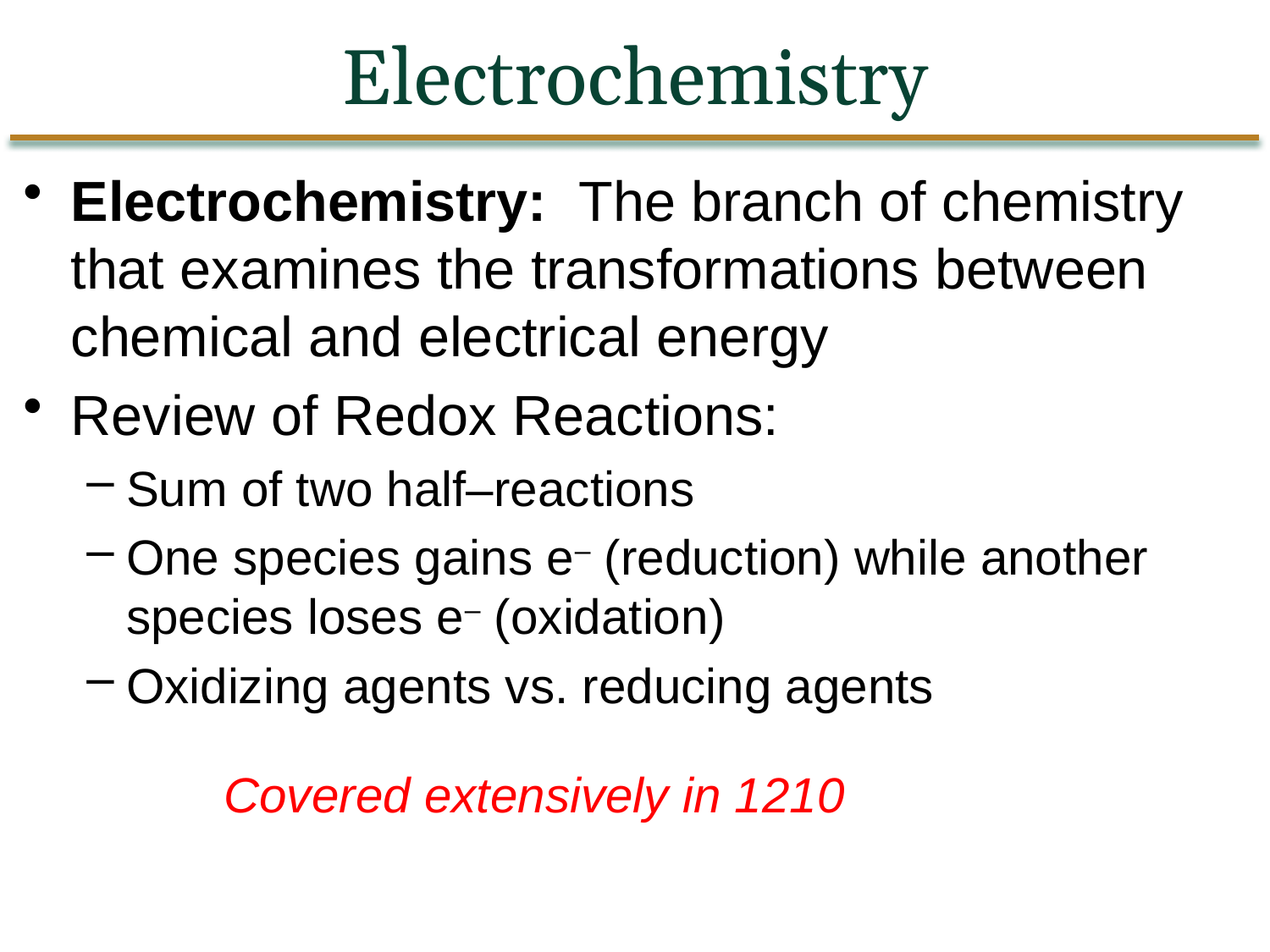

Electrochemistry
Electrochemistry:  The branch of chemistry that examines the transformations between chemical and electrical energy
Review of Redox Reactions:
Sum of two half–reactions
One species gains e– (reduction) while another species loses e– (oxidation)
Oxidizing agents vs. reducing agents

Covered extensively in 1210